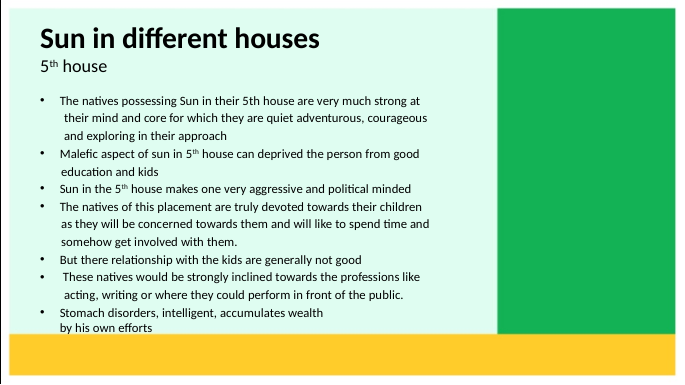

# Sun in different houses 5th house
The natives possessing Sun in their 5th house are very much strong at
        their mind and core for which they are quiet adventurous, courageous
        and exploring in their approach
Malefic aspect of sun in 5th house can deprived the person from good
       education and kids
Sun in the 5th house makes one very aggressive and political minded
The natives of this placement are truly devoted towards their children
       as they will be concerned towards them and will like to spend time and
       somehow get involved with them.
But there relationship with the kids are generally not good
 These natives would be strongly inclined towards the professions like
        acting, writing or where they could perform in front of the public.
Stomach disorders, intelligent, accumulates wealth
by his own efforts